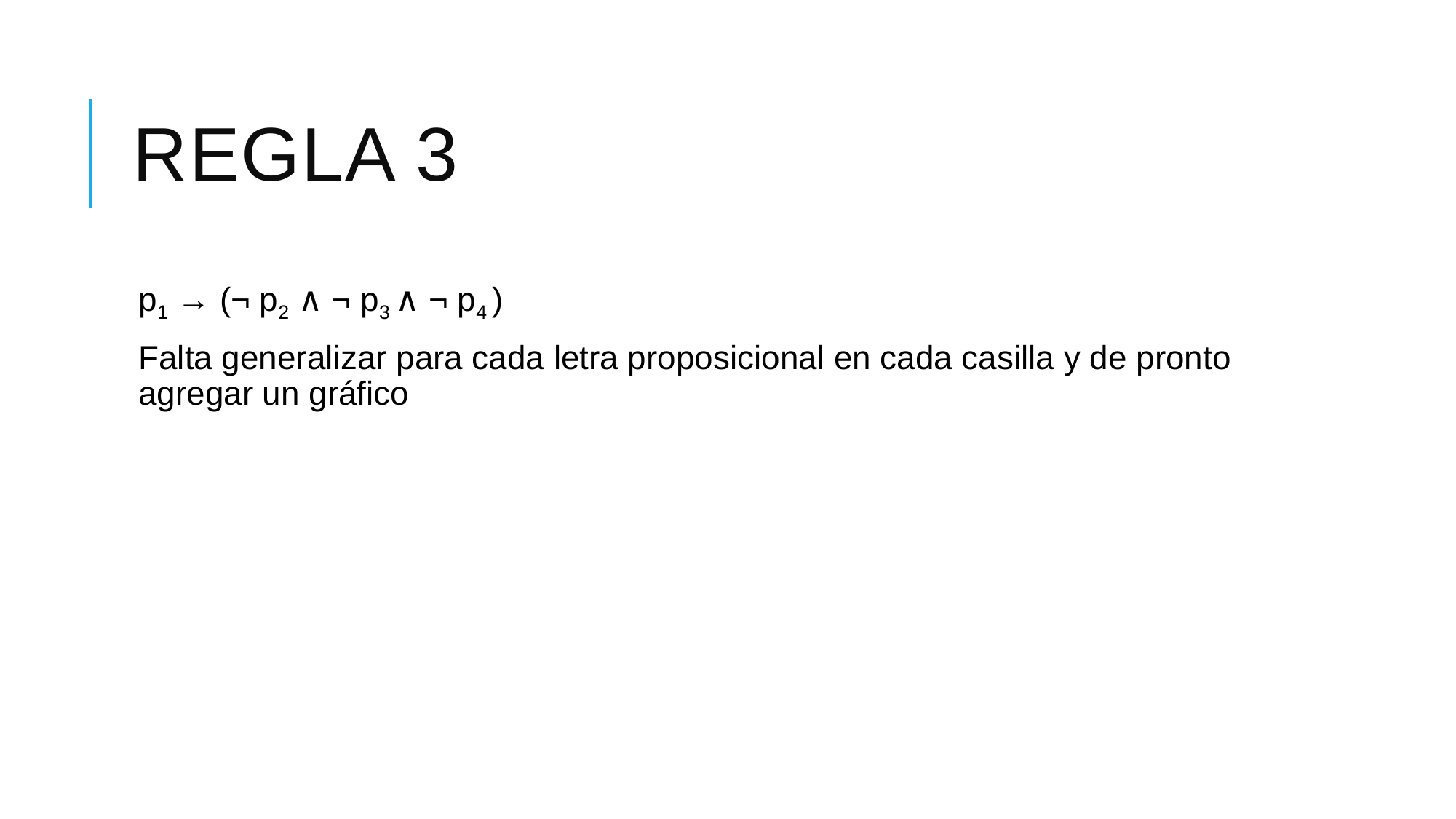

# REGLA 3
p1 → (¬ p2 ∧ ¬ p3 ∧ ¬ p4 )
Falta generalizar para cada letra proposicional en cada casilla y de pronto agregar un gráfico